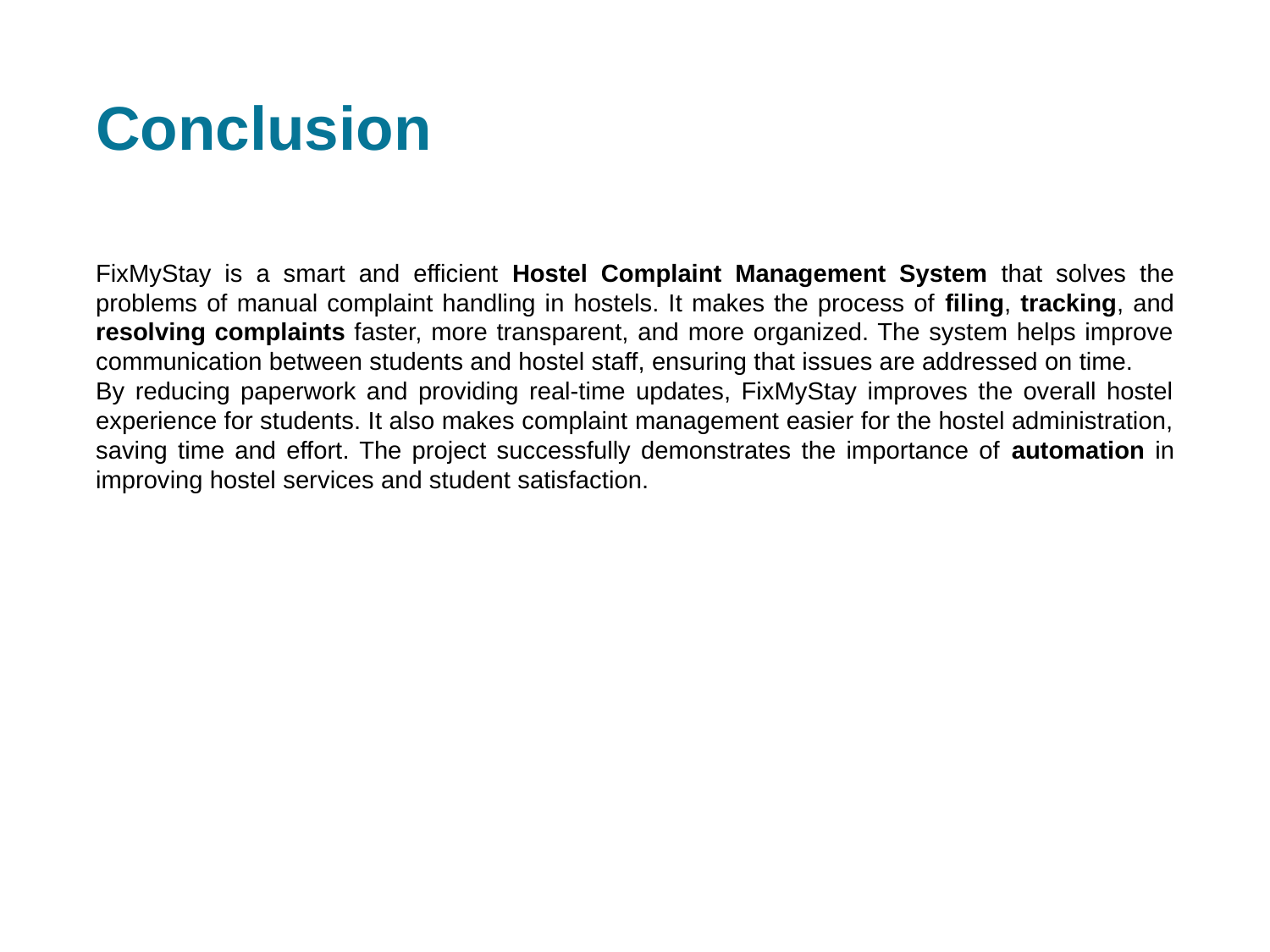

Conclusion
FixMyStay is a smart and efficient Hostel Complaint Management System that solves the problems of manual complaint handling in hostels. It makes the process of filing, tracking, and resolving complaints faster, more transparent, and more organized. The system helps improve communication between students and hostel staff, ensuring that issues are addressed on time.
By reducing paperwork and providing real-time updates, FixMyStay improves the overall hostel experience for students. It also makes complaint management easier for the hostel administration, saving time and effort. The project successfully demonstrates the importance of automation in improving hostel services and student satisfaction.